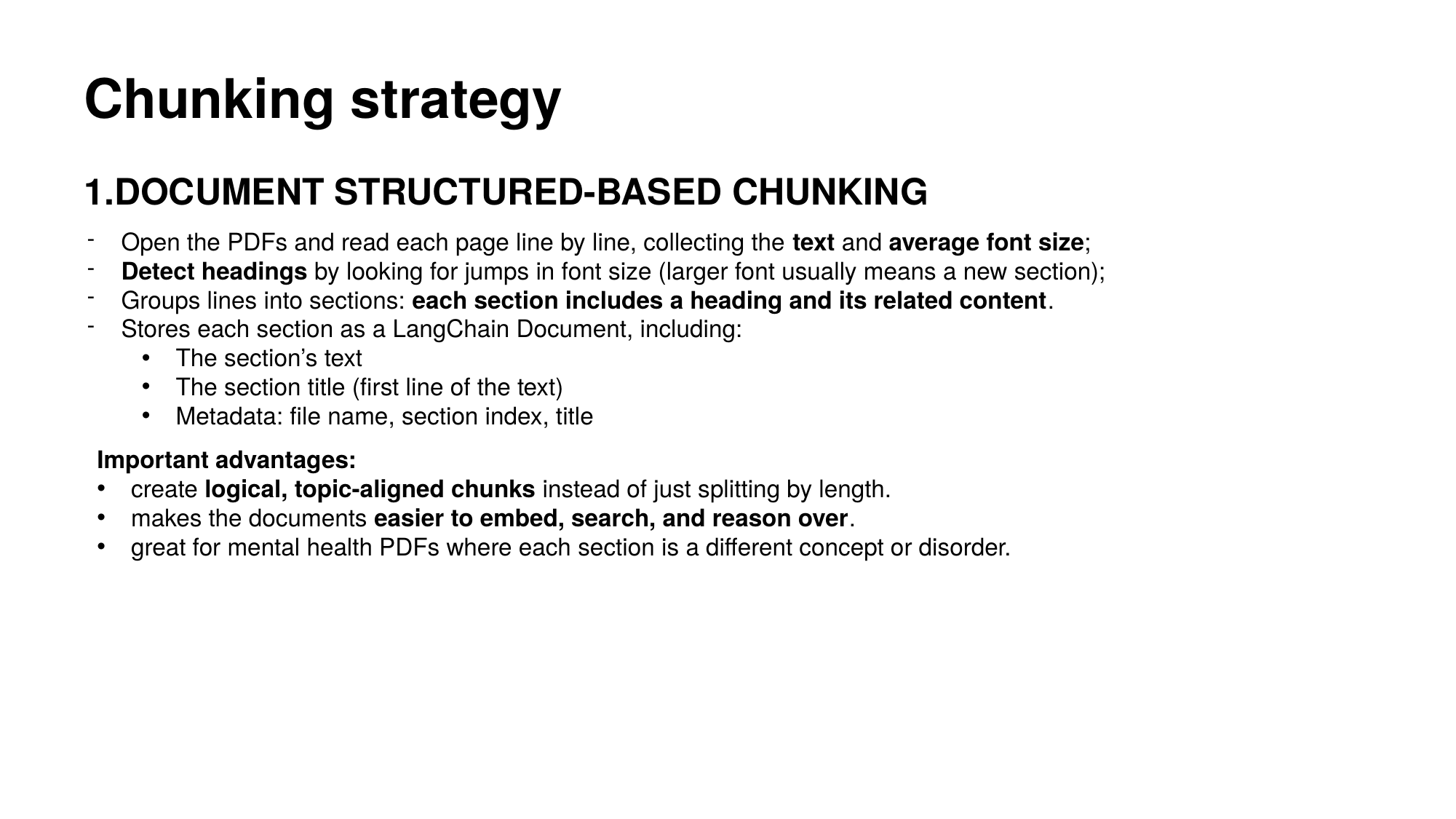

# Chunking strategy
1.DOCUMENT STRUCTURED-BASED CHUNKING

Open the PDFs and read each page line by line, collecting the text and average font size;
Detect headings by looking for jumps in font size (larger font usually means a new section);
Groups lines into sections: each section includes a heading and its related content.
Stores each section as a LangChain Document, including:
The section’s text
The section title (first line of the text)
Metadata: file name, section index, title

Important advantages:
create logical, topic-aligned chunks instead of just splitting by length.
makes the documents easier to embed, search, and reason over.
great for mental health PDFs where each section is a different concept or disorder.